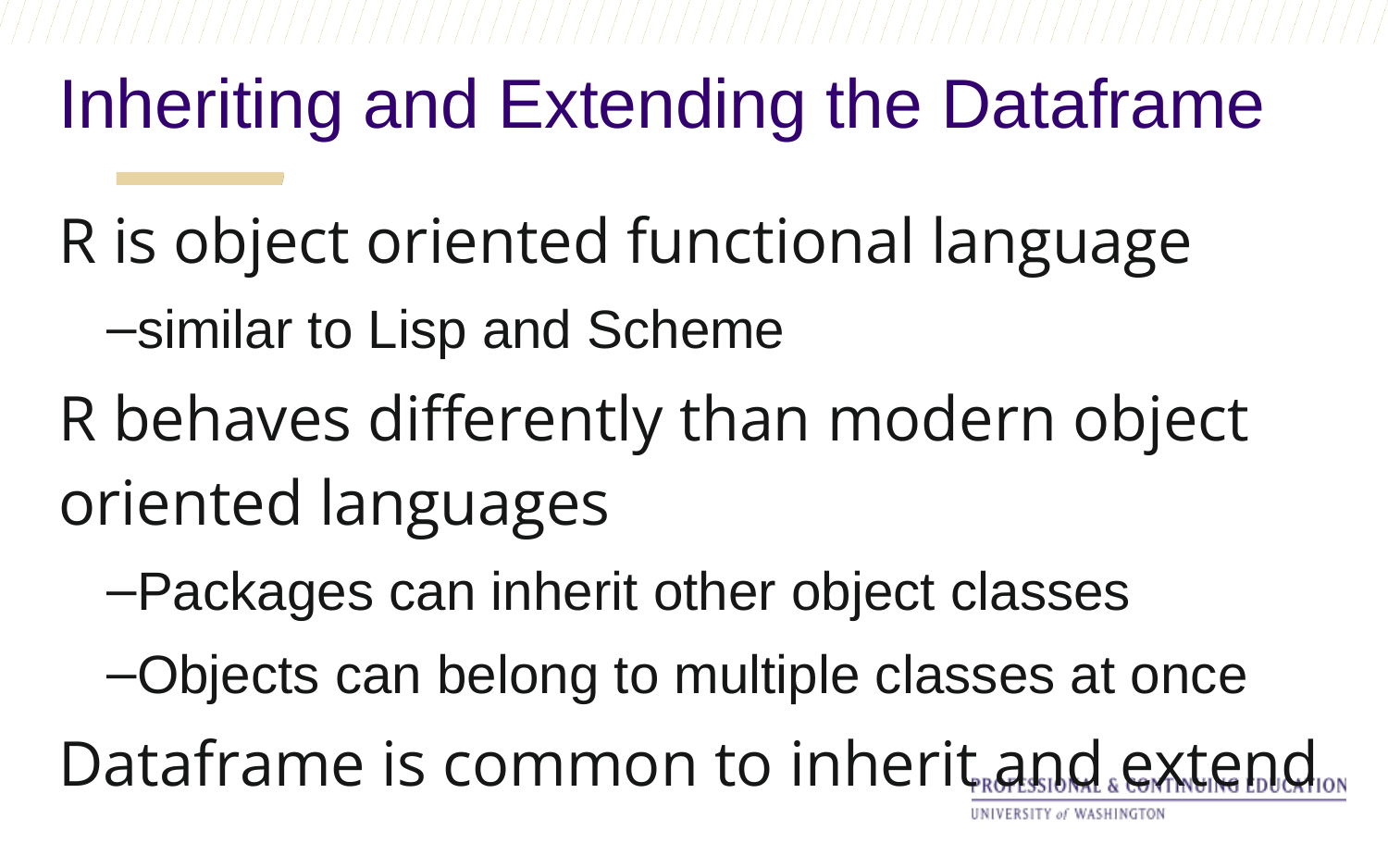

Inheriting and Extending the Dataframe
R is object oriented functional language
similar to Lisp and Scheme
R behaves differently than modern object oriented languages
Packages can inherit other object classes
Objects can belong to multiple classes at once
Dataframe is common to inherit and extend